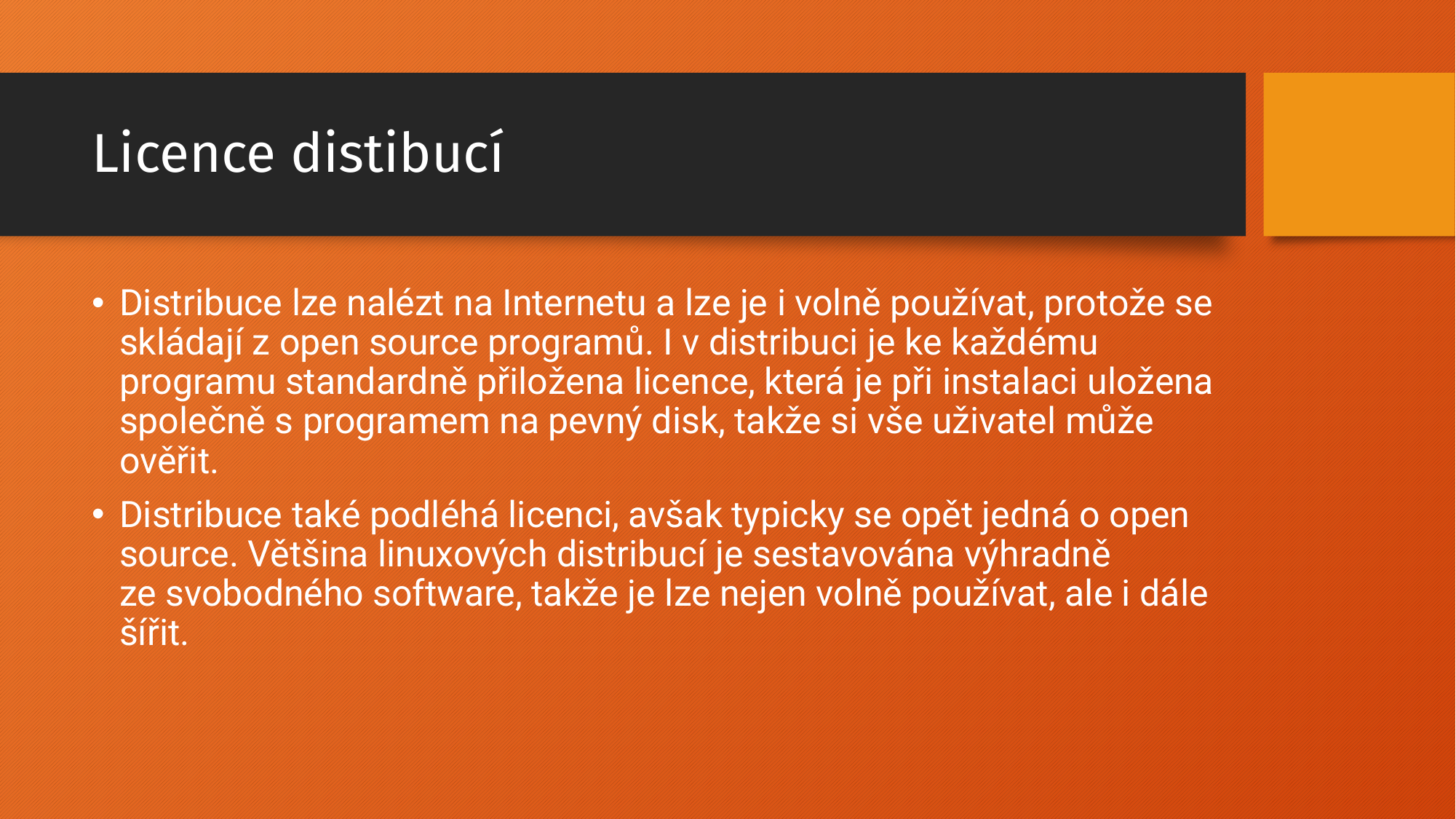

# Licence distibucí
Distribuce lze nalézt na Internetu a lze je i volně používat, protože se skládají z open source programů. I v distribuci je ke každému programu standardně přiložena licence, která je při instalaci uložena společně s programem na pevný disk, takže si vše uživatel může ověřit.
Distribuce také podléhá licenci, avšak typicky se opět jedná o open source. Většina linuxových distribucí je sestavována výhradně ze svobodného software, takže je lze nejen volně používat, ale i dále šířit.